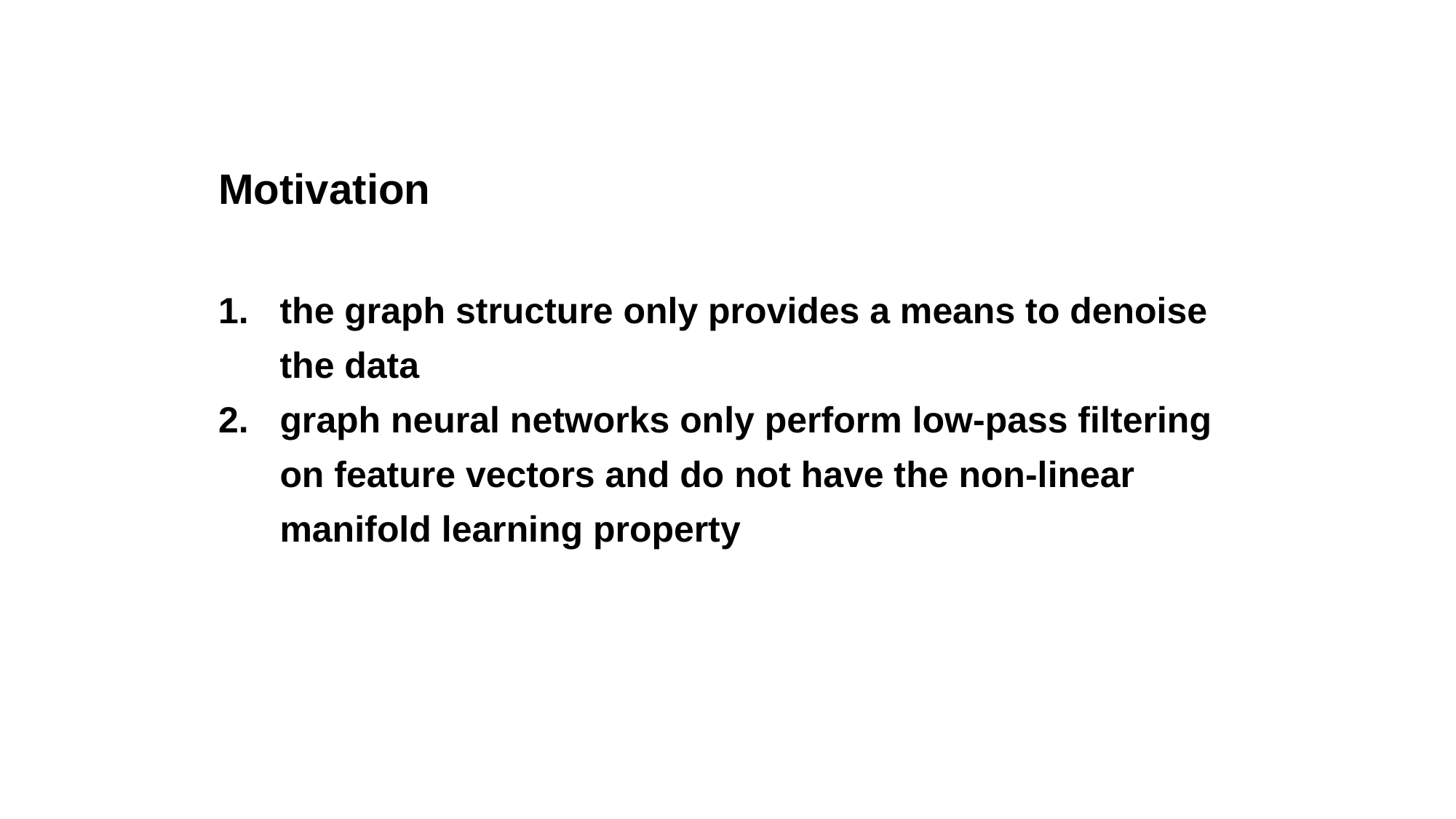

Motivation

the graph structure only provides a means to denoise the data
graph neural networks only perform low-pass filtering on feature vectors and do not have the non-linear manifold learning property